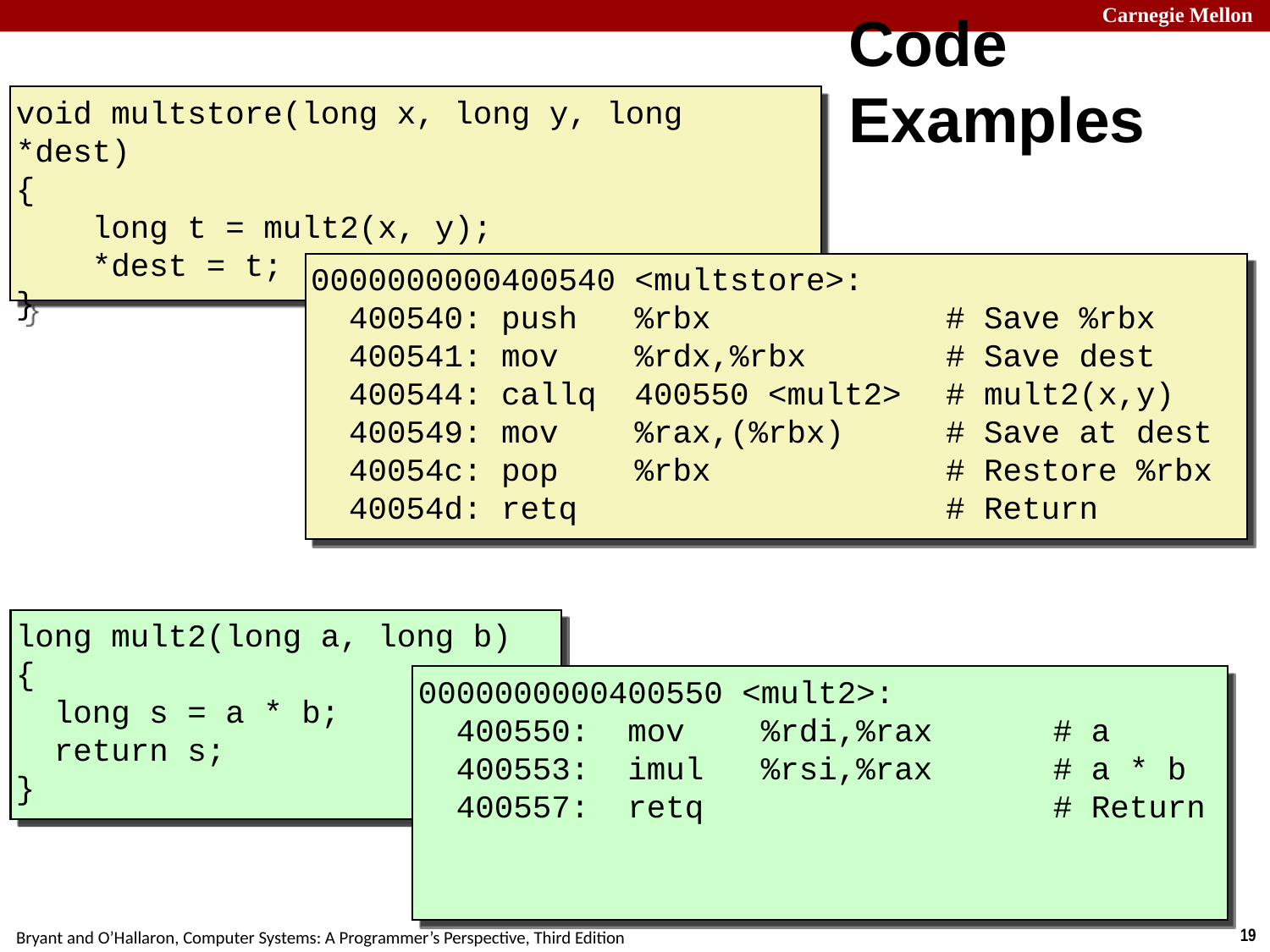

# Code Examples
void multstore(long x, long y, long *dest)
{
    long t = mult2(x, y);
    *dest = t;
}
0000000000400540 <multstore>:
  400540: push   %rbx		# Save %rbx
  400541: mov    %rdx,%rbx		# Save dest
  400544: callq  400550 <mult2>	# mult2(x,y)
  400549: mov    %rax,(%rbx)	# Save at dest
  40054c: pop    %rbx		# Restore %rbx
  40054d: retq			# Return
0000000000400550 <mult2>:
  400550:  mov    %rdi,%rax	# a
  400553:  imul   %rsi,%rax	# a * b
  400557:  retq			# Return
long mult2(long a, long b)
{
  long s = a * b;
  return s;
}